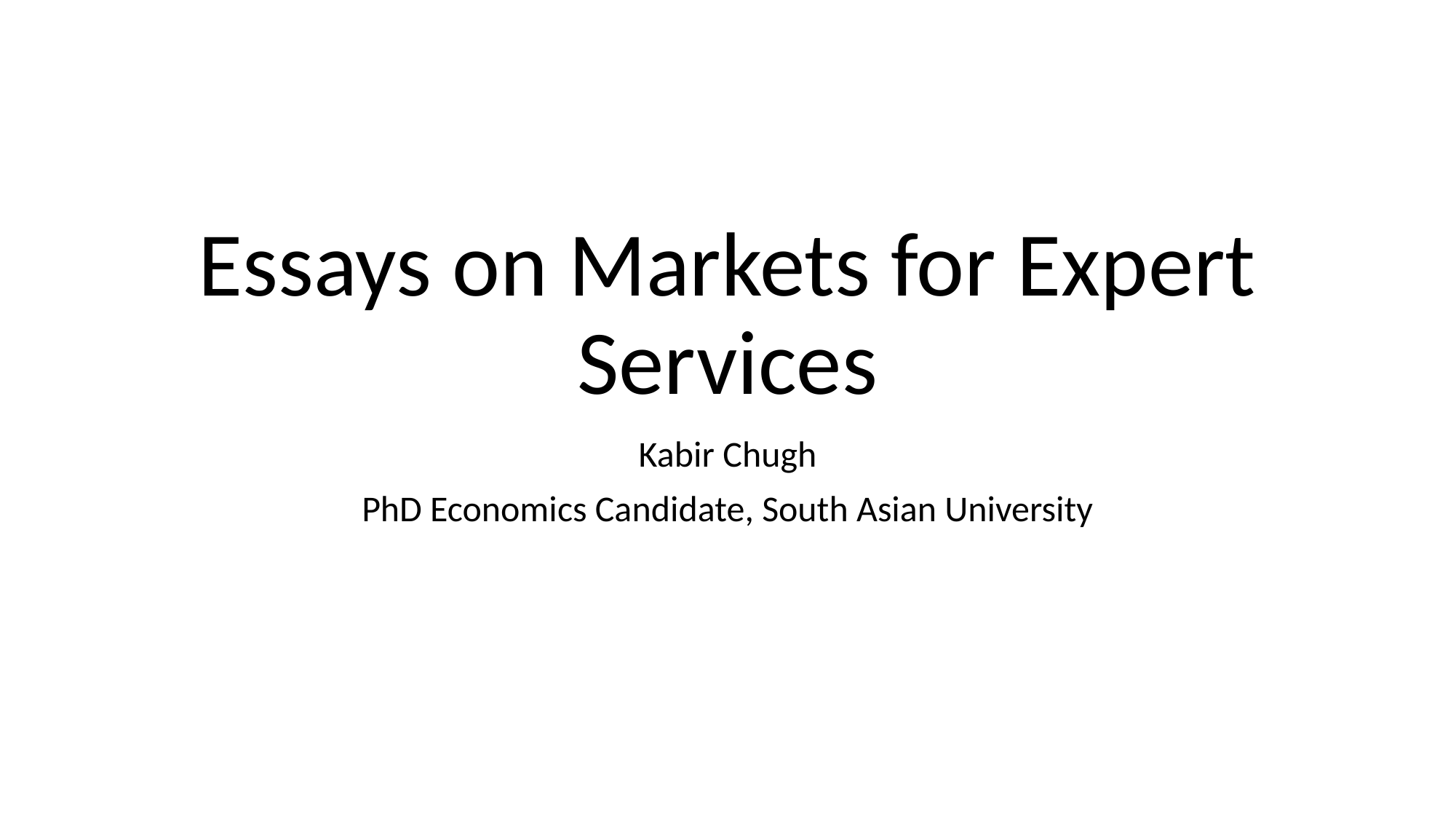

# Essays on Markets for Expert Services
Kabir Chugh
PhD Economics Candidate, South Asian University